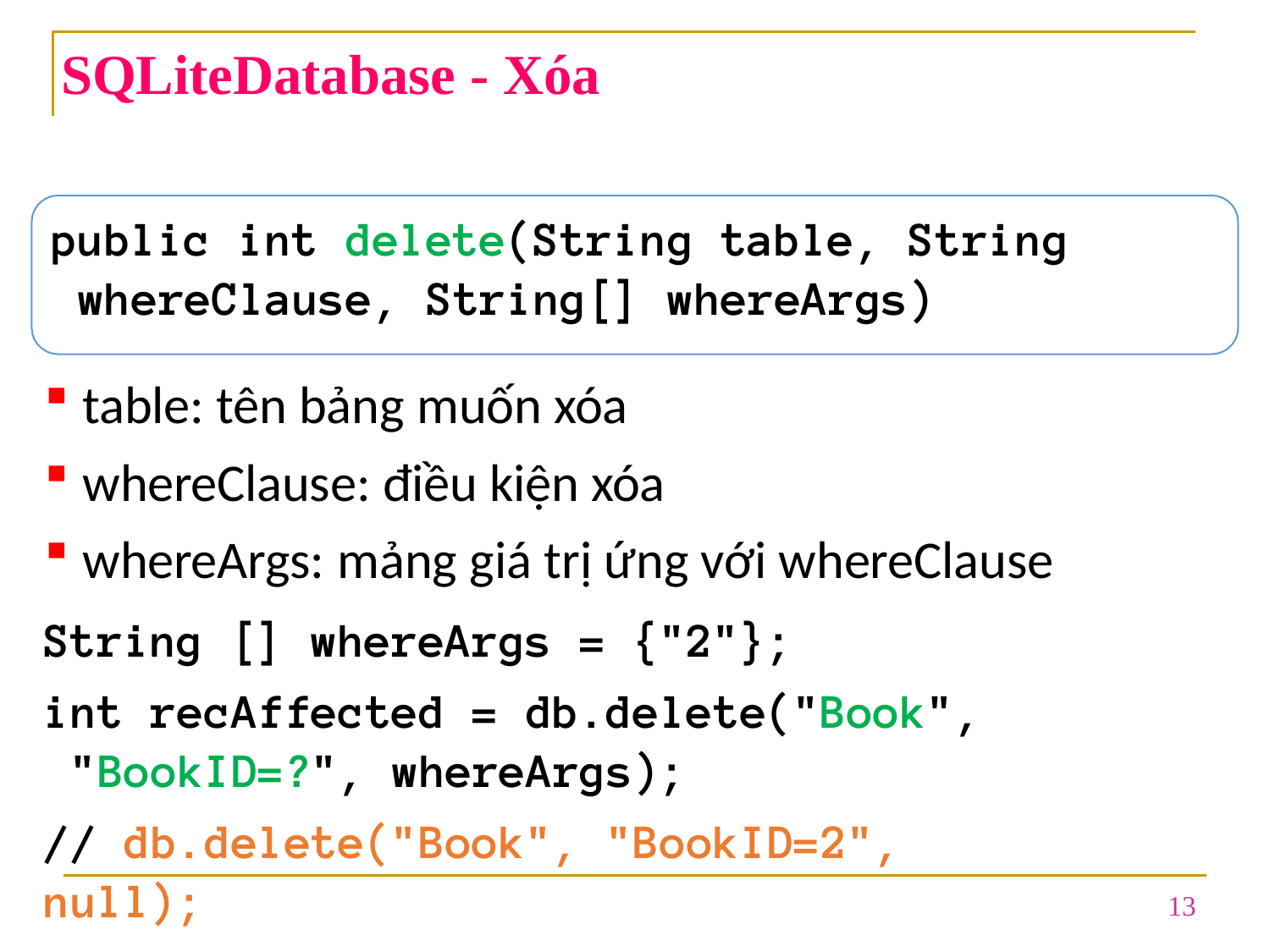

# SQLiteDatabase - Xóa

public int delete(String table, String  whereClause, String[] whereArgs)

table: tên bảng muốn xóa
whereClause: điều kiện xóa
whereArgs: mảng giá trị ứng với whereClause
String [] whereArgs = {"2"};
int recAffected = db.delete("Book",  "BookID=?", whereArgs);
// db.delete("Book", "BookID=2", null);
13